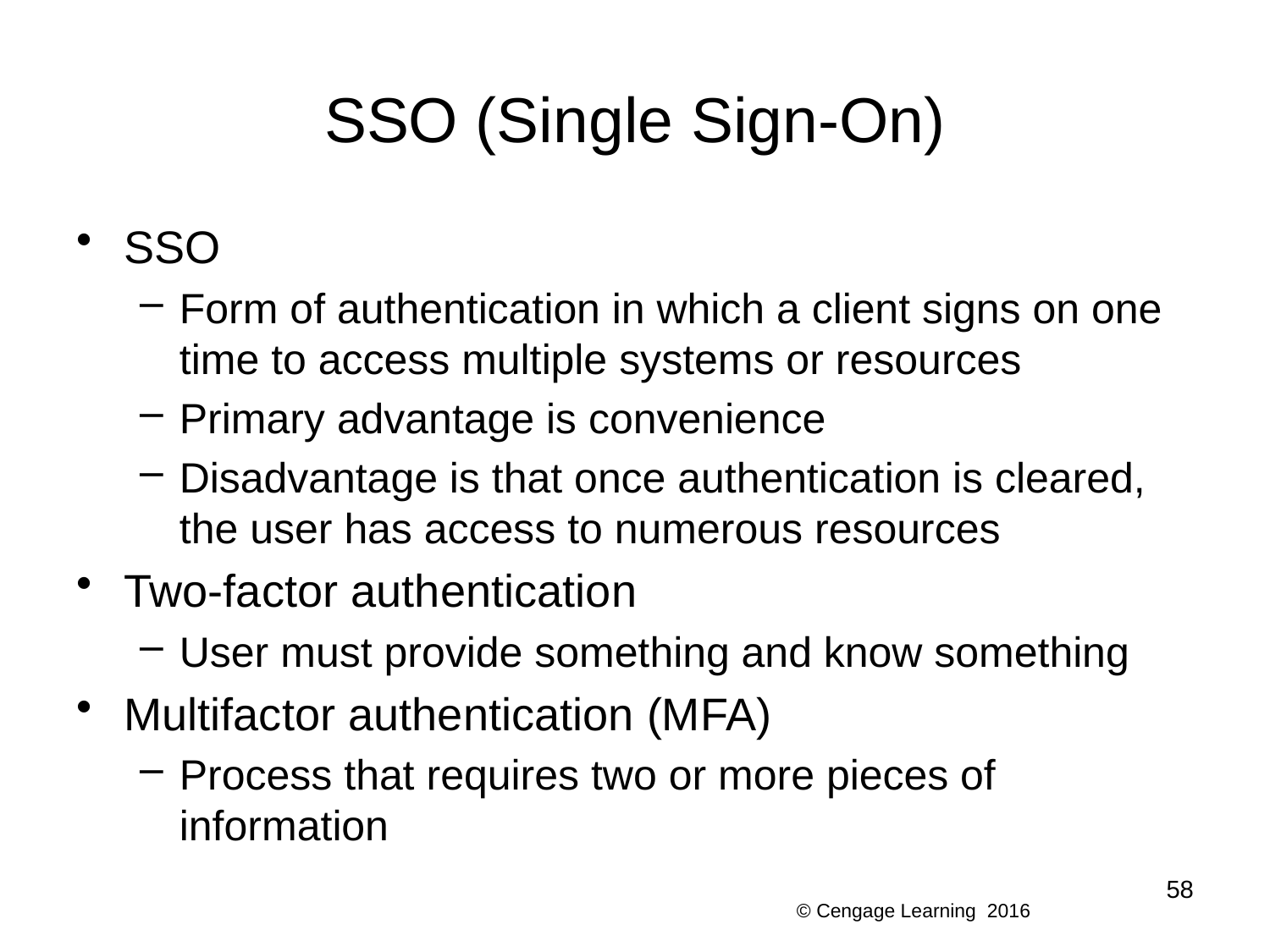

# SSO (Single Sign-On)
SSO
Form of authentication in which a client signs on one time to access multiple systems or resources
Primary advantage is convenience
Disadvantage is that once authentication is cleared, the user has access to numerous resources
Two-factor authentication
User must provide something and know something
Multifactor authentication (MFA)
Process that requires two or more pieces of information
58